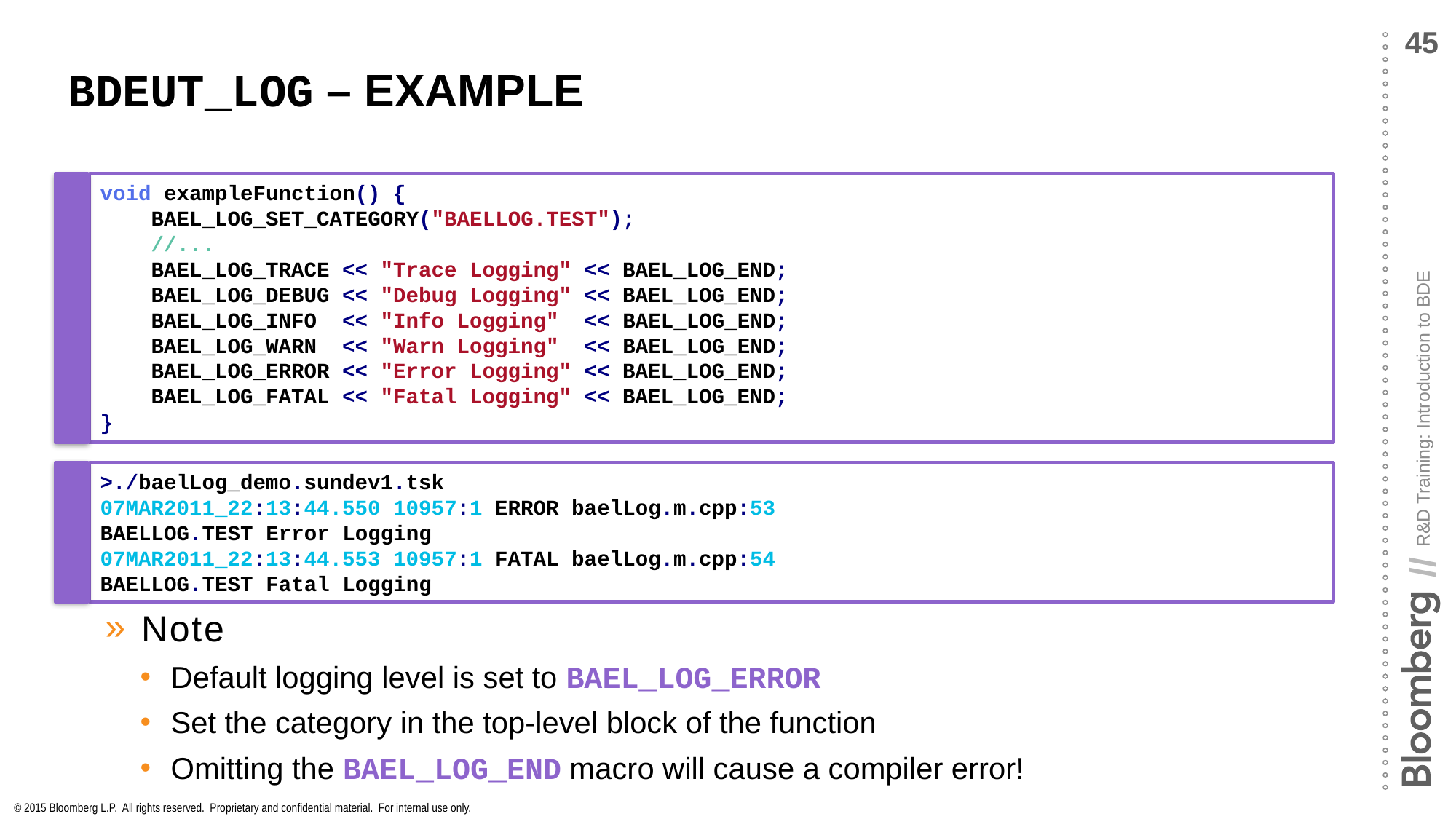

# bdeut_log – Example
Note
Default logging level is set to BAEL_LOG_ERROR
Set the category in the top-level block of the function
Omitting the BAEL_LOG_END macro will cause a compiler error!

void exampleFunction() {
    BAEL_LOG_SET_CATEGORY("BAELLOG.TEST");
    //...
    BAEL_LOG_TRACE << "Trace Logging" << BAEL_LOG_END;
    BAEL_LOG_DEBUG << "Debug Logging" << BAEL_LOG_END;
    BAEL_LOG_INFO  << "Info Logging"  << BAEL_LOG_END;
    BAEL_LOG_WARN  << "Warn Logging"  << BAEL_LOG_END;
    BAEL_LOG_ERROR << "Error Logging" << BAEL_LOG_END;
    BAEL_LOG_FATAL << "Fatal Logging" << BAEL_LOG_END;
}

>./baelLog_demo.sundev1.tsk
07MAR2011_22:13:44.550 10957:1 ERROR baelLog.m.cpp:53
BAELLOG.TEST Error Logging
07MAR2011_22:13:44.553 10957:1 FATAL baelLog.m.cpp:54
BAELLOG.TEST Fatal Logging